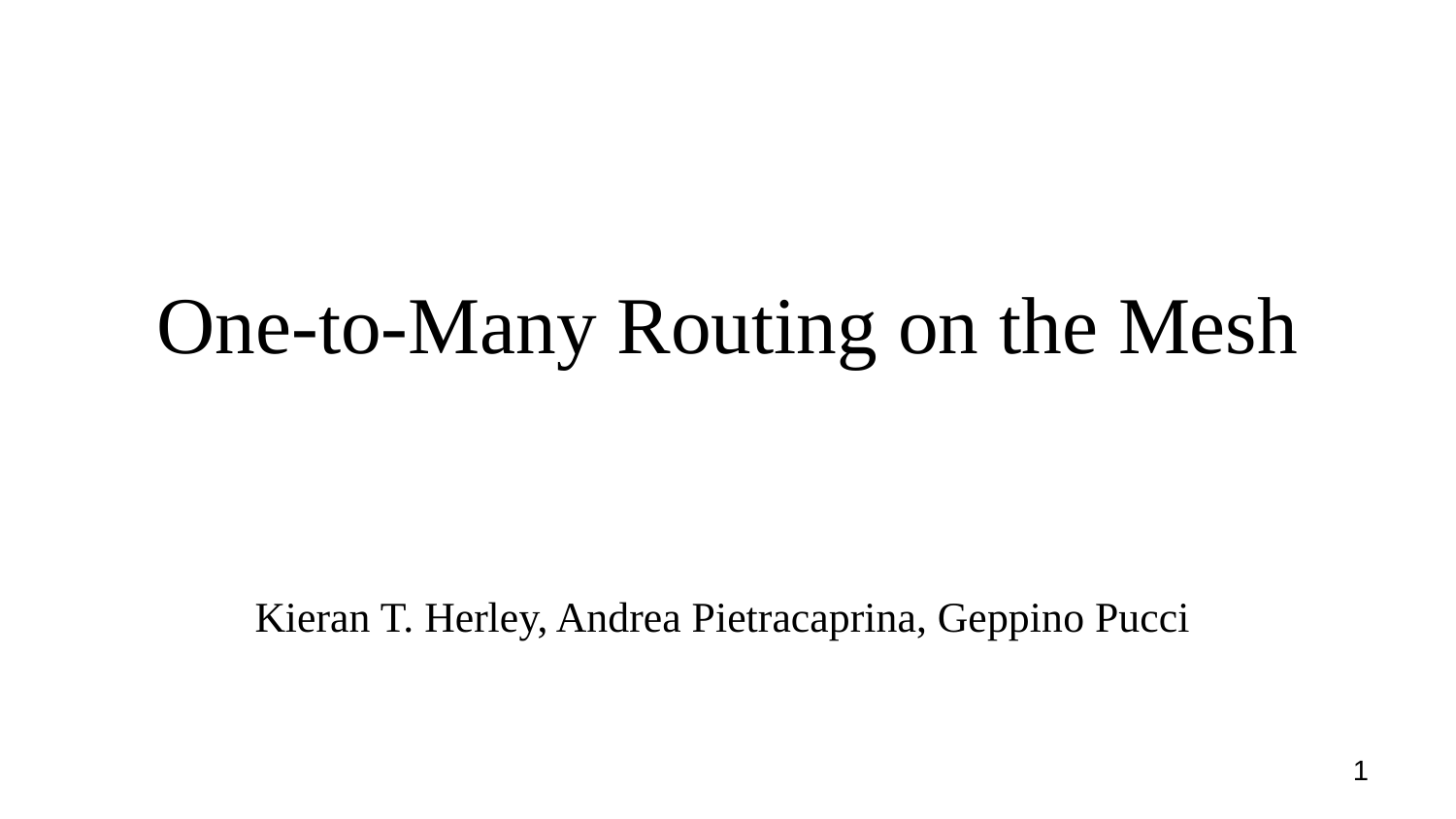

# One-to-Many Routing on the Mesh
Kieran T. Herley, Andrea Pietracaprina, Geppino Pucci
1